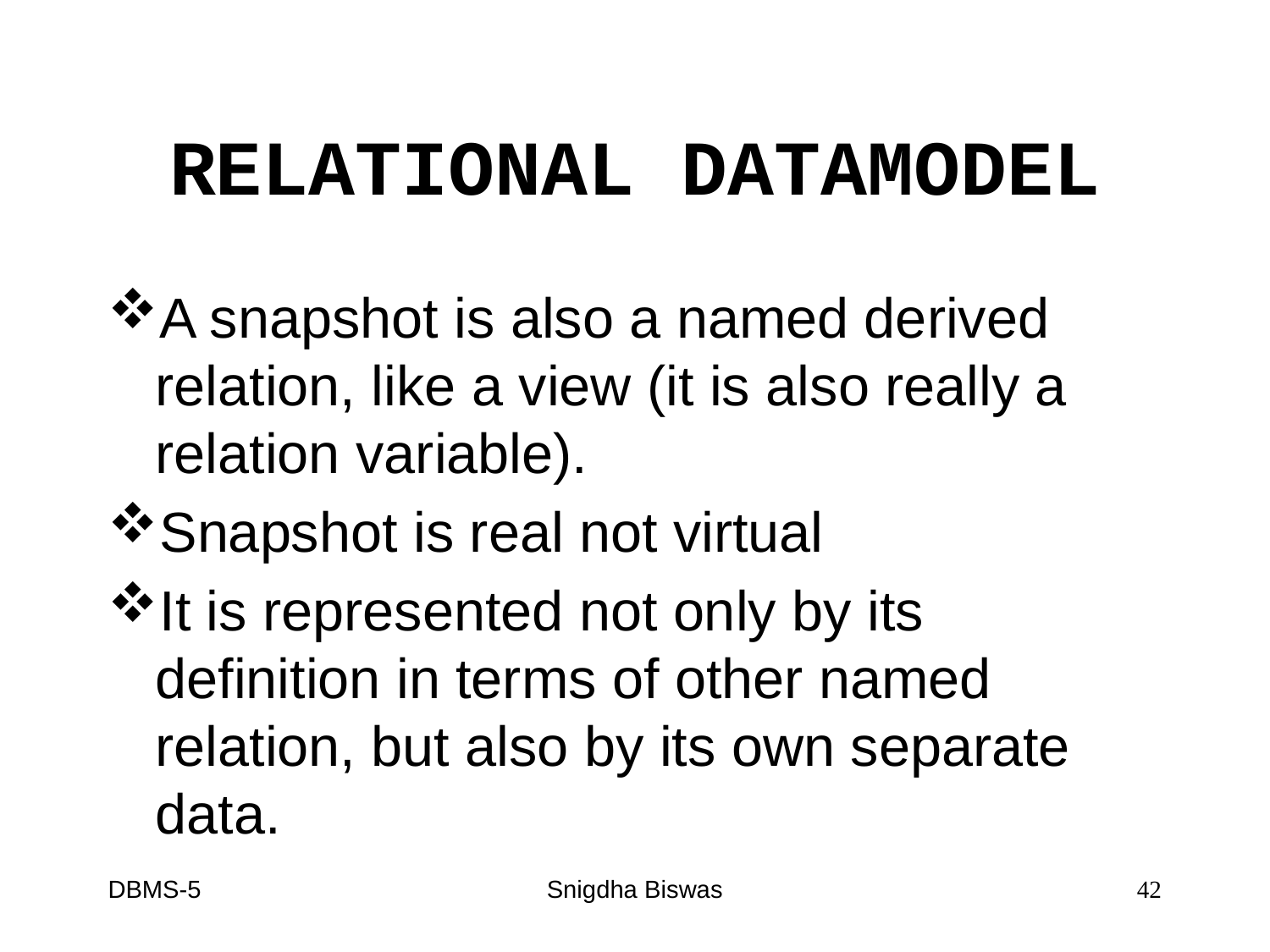

# RELATIONAL DATAMODEL
A snapshot is also a named derived relation, like a view (it is also really a relation variable).
Snapshot is real not virtual
It is represented not only by its definition in terms of other named relation, but also by its own separate data.
DBMS-5
Snigdha Biswas
42